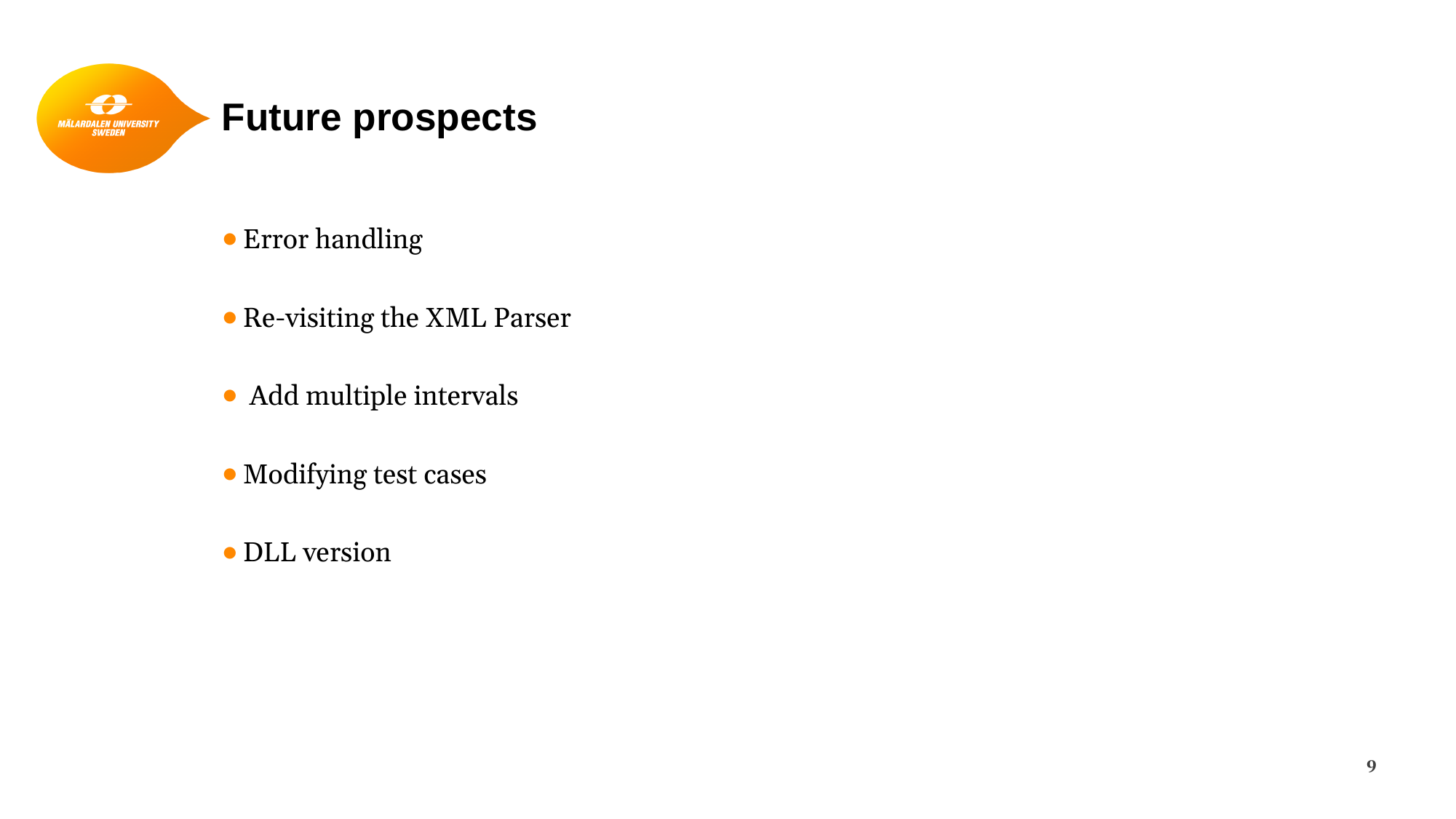

# Future prospects
Error handling

Re-visiting the XML Parser

 Add multiple intervals

Modifying test cases

DLL version

9